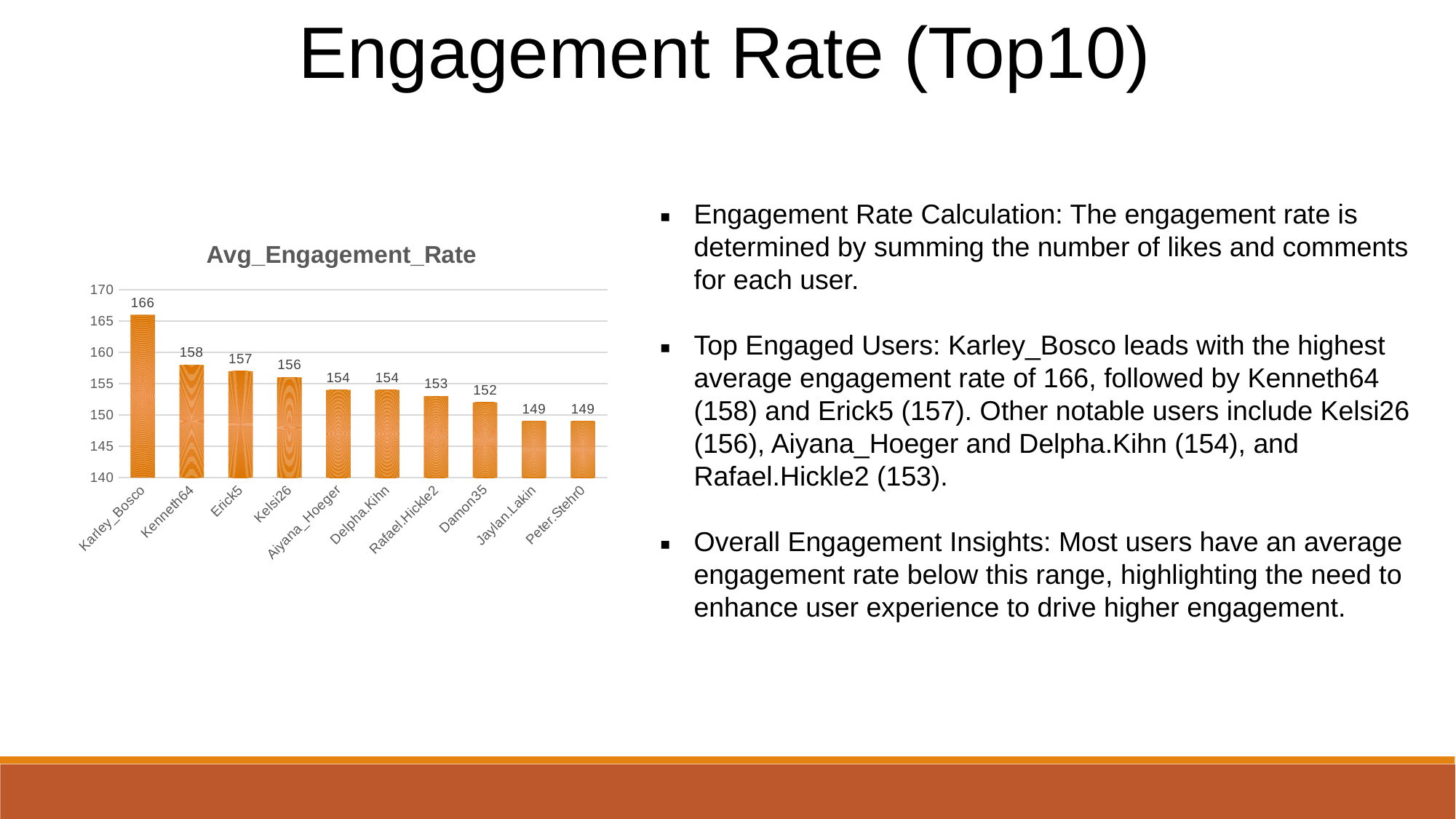

Engagement Rate (Top10)

Engagement Rate Calculation: The engagement rate is determined by summing the number of likes and comments for each user.

Top Engaged Users: Karley_Bosco leads with the highest average engagement rate of 166, followed by Kenneth64 (158) and Erick5 (157). Other notable users include Kelsi26 (156), Aiyana_Hoeger and Delpha.Kihn (154), and Rafael.Hickle2 (153).

Overall Engagement Insights: Most users have an average engagement rate below this range, highlighting the need to enhance user experience to drive higher engagement.

### Chart: Avg_Engagement_Rate

| Category | avg_engagement_rate |
|---|---|
| Karley_Bosco | 166.0 |
| Kenneth64 | 158.0 |
| Erick5 | 157.0 |
| Kelsi26 | 156.0 |
| Aiyana_Hoeger | 154.0 |
| Delpha.Kihn | 154.0 |
| Rafael.Hickle2 | 153.0 |
| Damon35 | 152.0 |
| Jaylan.Lakin | 149.0 |
| Peter.Stehr0 | 149.0 |